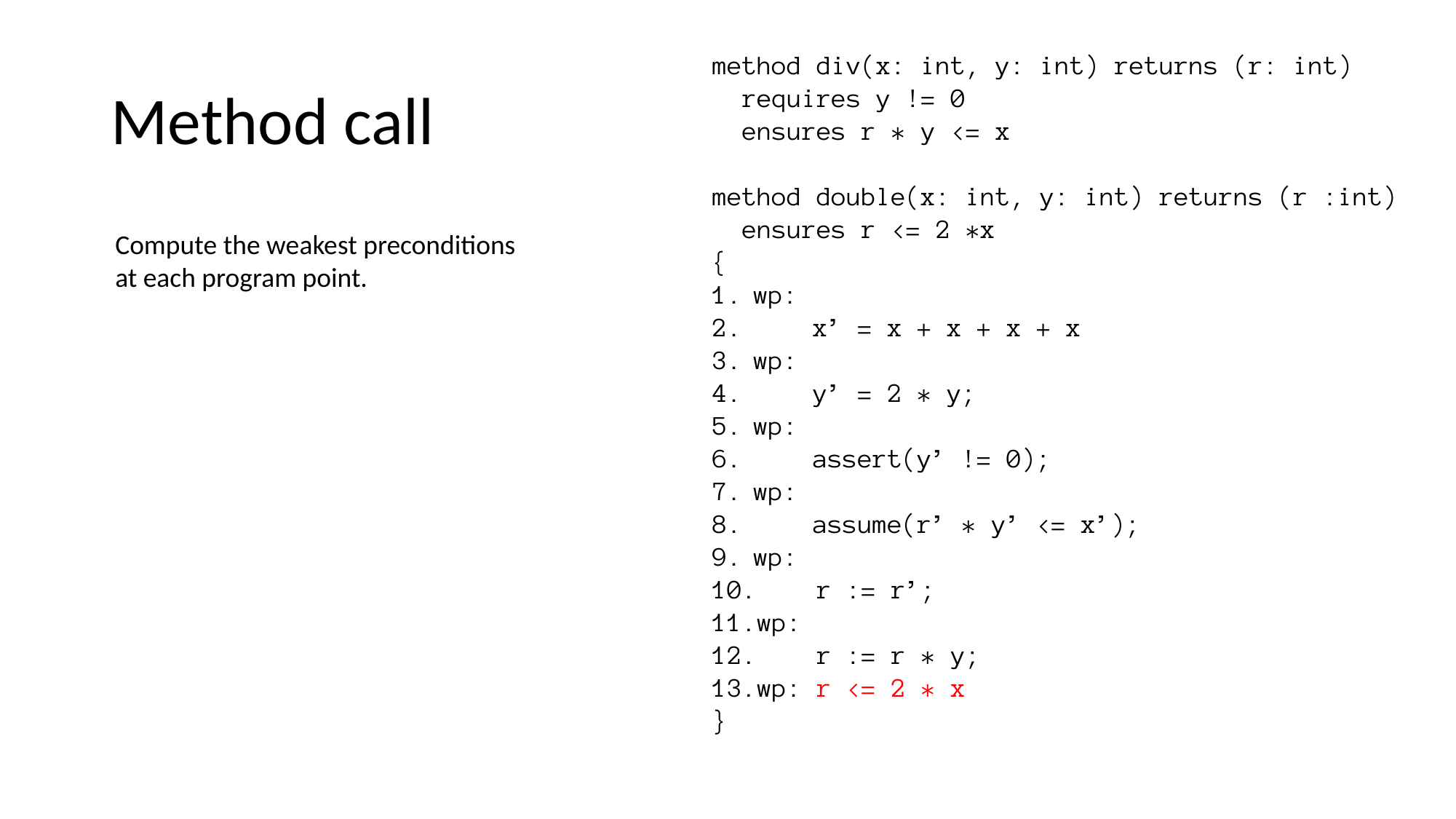

method div(x: int, y: int) returns (r: int)
  requires y != 0
  ensures r * y <= x
method double(x: int, y: int) returns (r :int)
  ensures r <= 2 *x
{
wp:
    x’ = x + x + x + x
wp:
    y’ = 2 * y;
wp:
    assert(y’ != 0);
wp:
    assume(r’ * y’ <= x’);
wp:
    r := r’;
wp:
    r := r * y;
wp: r <= 2 * x
}

# Method call
Compute the weakest preconditions at each program point.